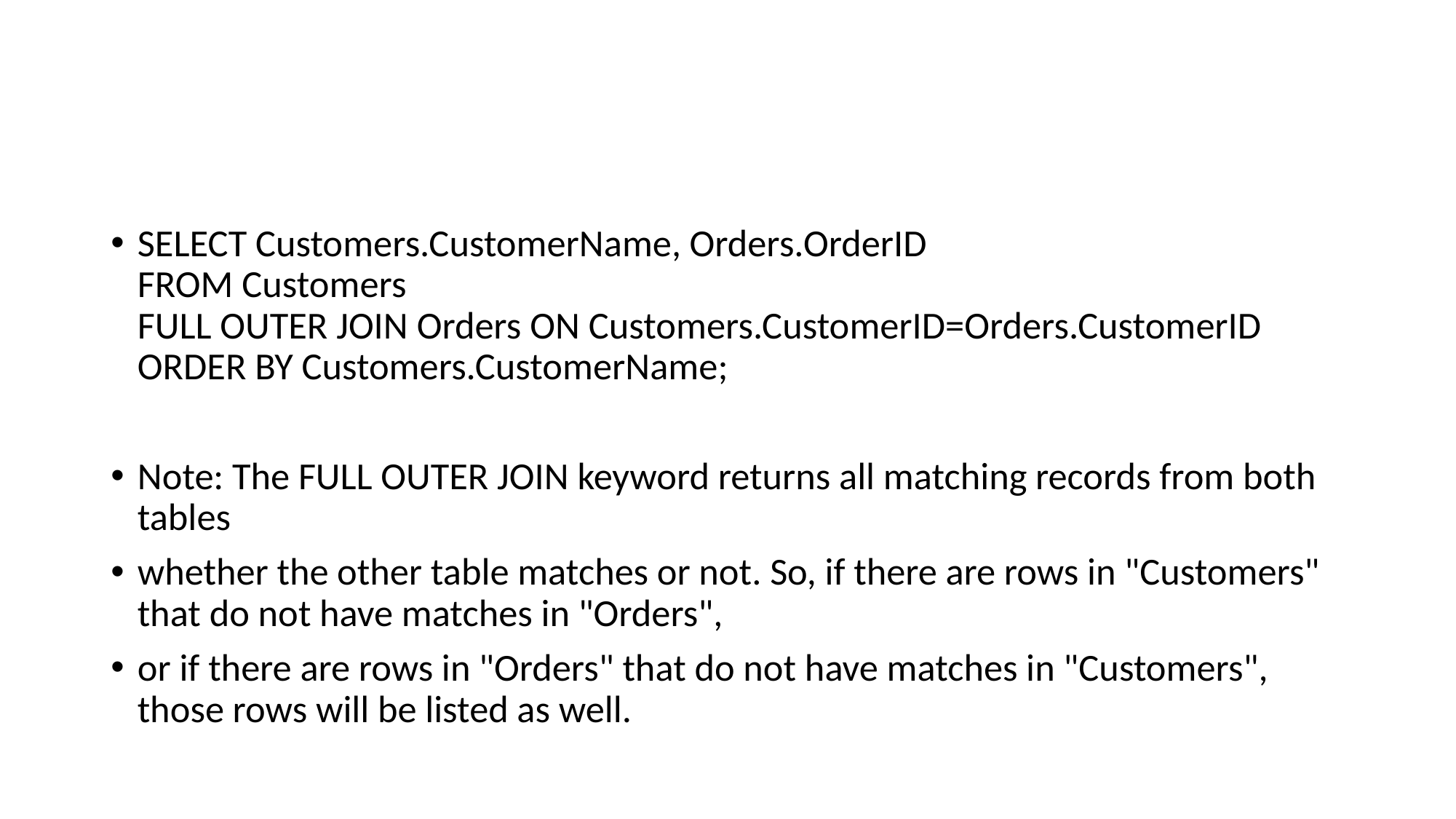

SELECT Customers.CustomerName, Orders.OrderID
FROM Customers
FULL OUTER JOIN Orders ON Customers.CustomerID=Orders.CustomerID
ORDER BY Customers.CustomerName;

Note: The FULL OUTER JOIN keyword returns all matching records from both tables
whether the other table matches or not. So, if there are rows in "Customers" that do not have matches in "Orders",
or if there are rows in "Orders" that do not have matches in "Customers", those rows will be listed as well.